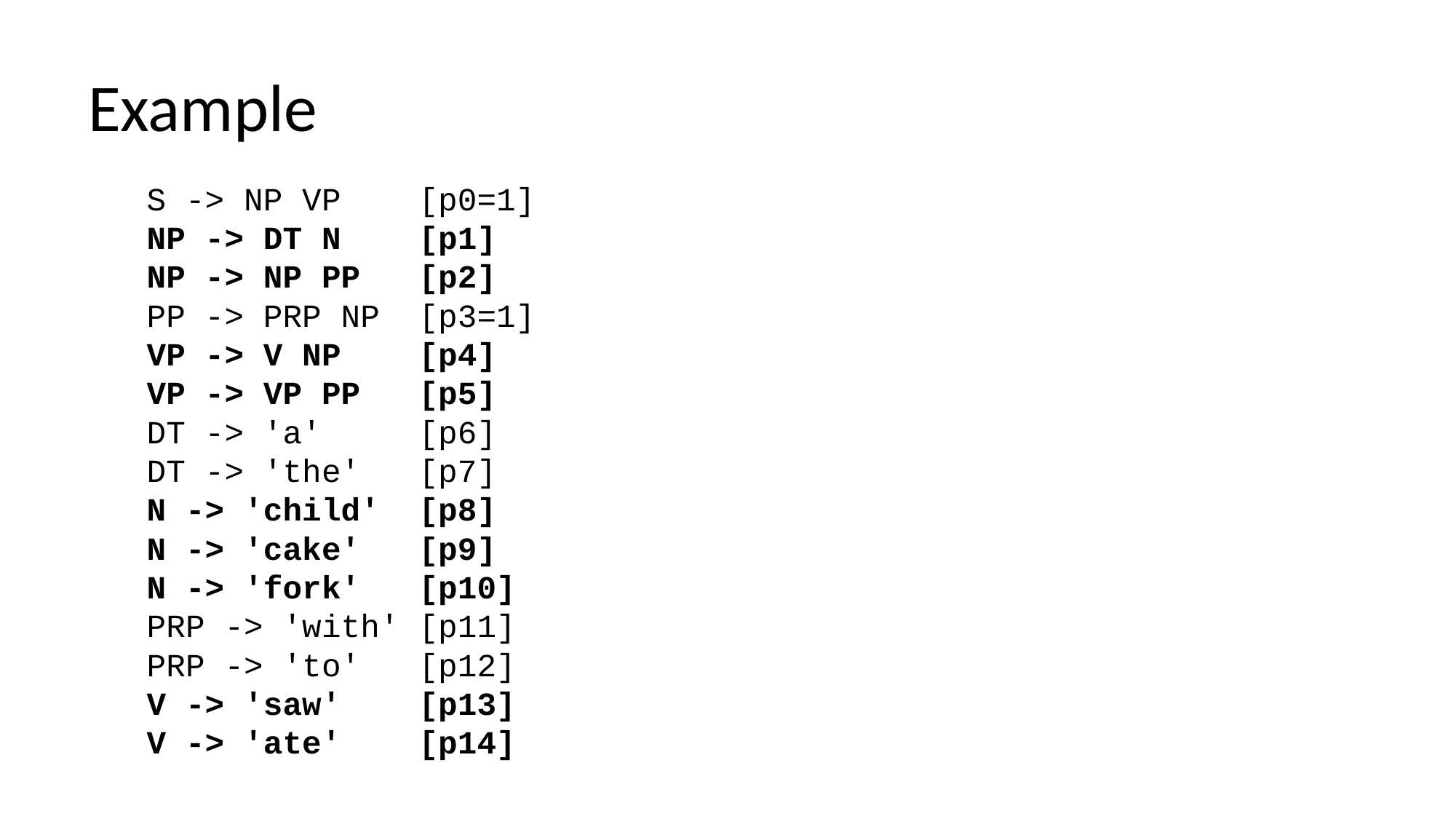

# Example
      S -> NP VP    [p0=1]
      NP -> DT N    [p1]
      NP -> NP PP   [p2]
      PP -> PRP NP  [p3=1]
      VP -> V NP    [p4]
      VP -> VP PP   [p5]
      DT -> 'a'     [p6]
      DT -> 'the'   [p7]
      N -> 'child'  [p8]
      N -> 'cake'   [p9]
      N -> 'fork'   [p10]
      PRP -> 'with' [p11]
      PRP -> 'to'   [p12]
      V -> 'saw'    [p13]
      V -> 'ate'    [p14]